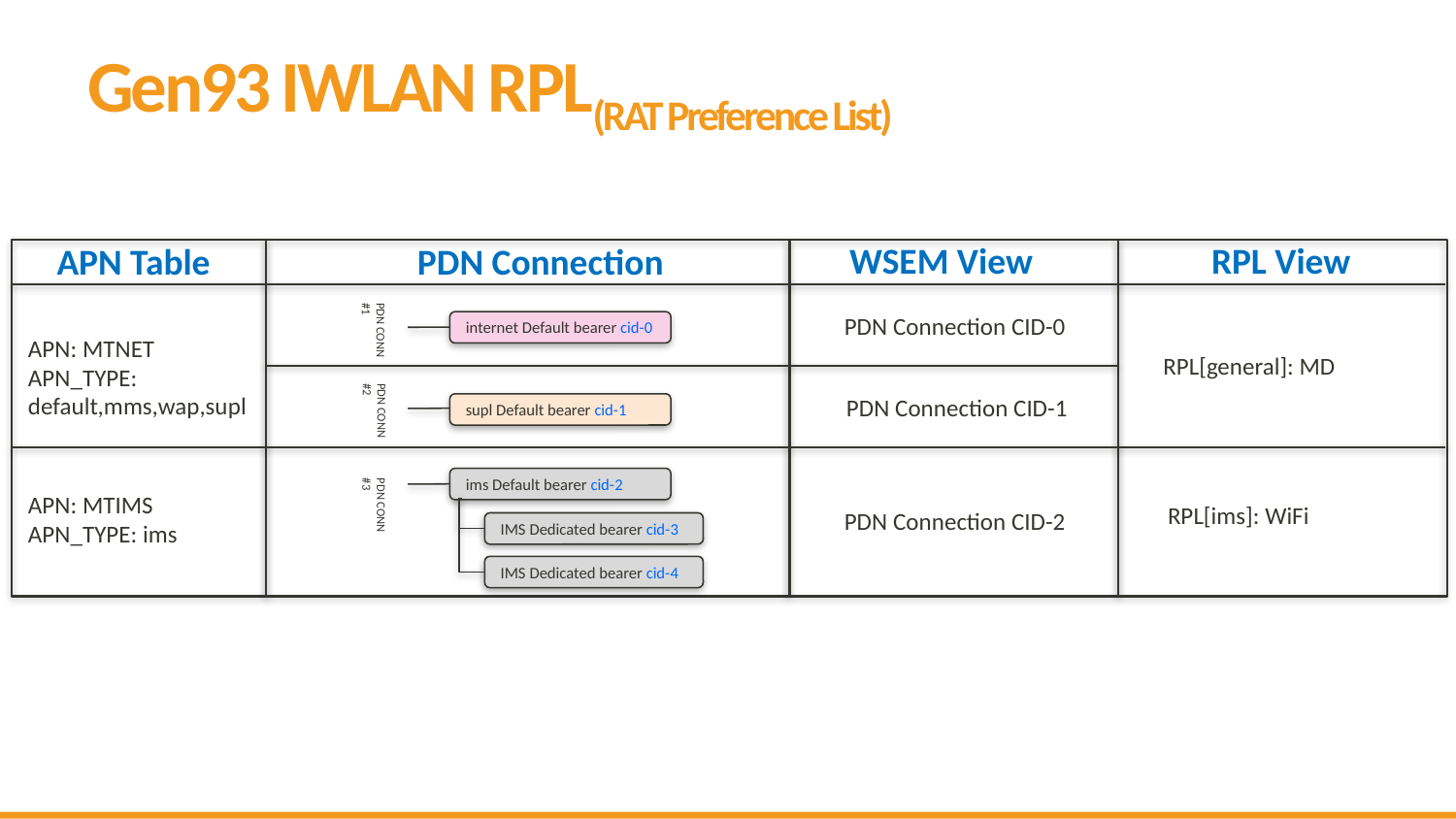

# Gen93 IWLAN RPL(RAT Preference List)
WSEM View
RPL View
APN Table
PDN Connection

PDN Connection CID-0
internet Default bearer cid-0
PDN CONN
#1
APN: MTNET APN_TYPE: default,mms,wap,supl
RPL[general]: MD
PDN Connection CID-1
PDN CONN
#2
supl Default bearer cid-1
ims Default bearer cid-2
APN: MTIMS
APN_TYPE: ims
PDN CONN
#3
RPL[ims]: WiFi
PDN Connection CID-2
IMS Dedicated bearer cid-3
IMS Dedicated bearer cid-4